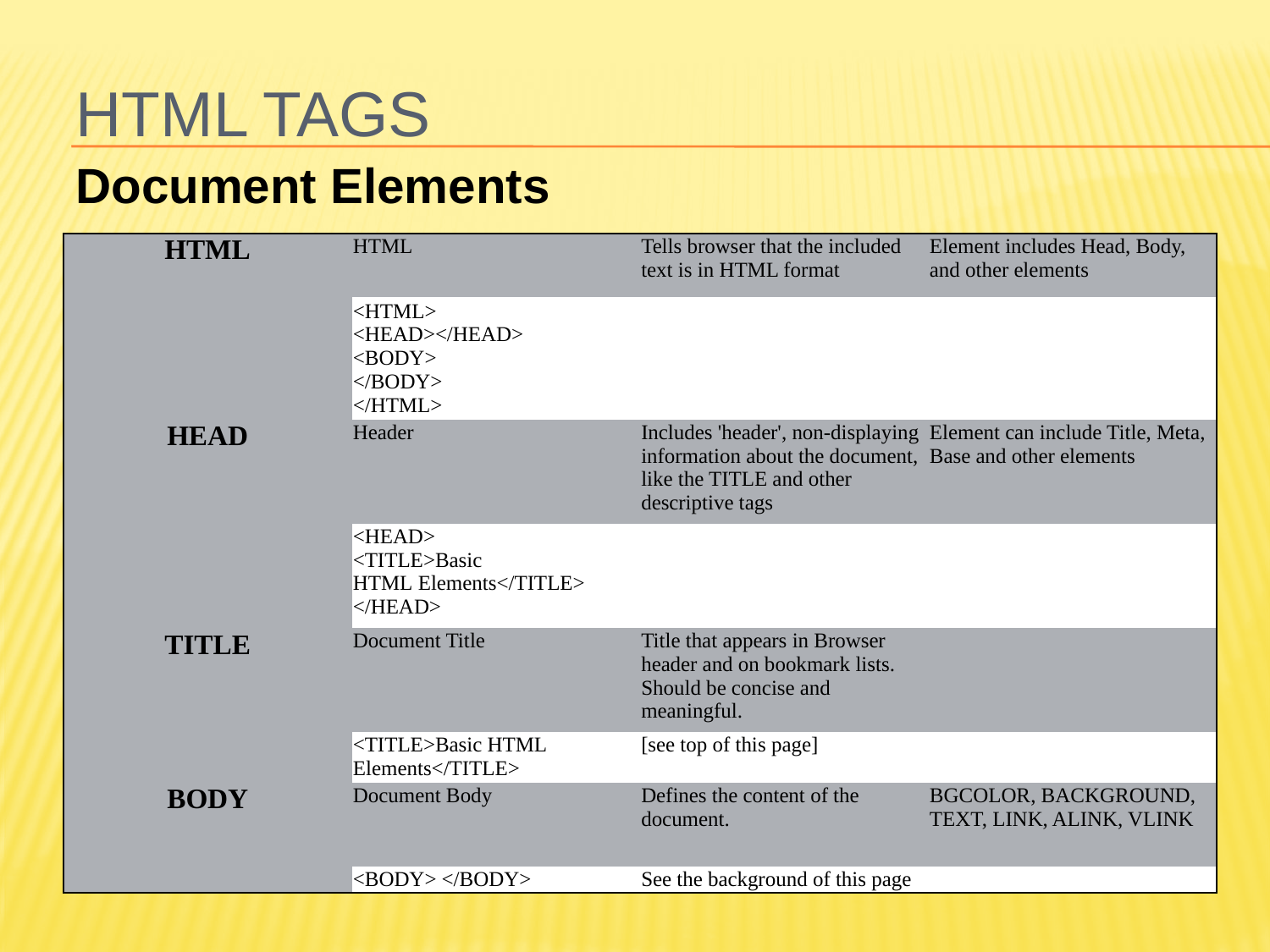

# HTML Tags
Document Elements

| HTML | HTML | Tells browser that the included text is in HTML format | Element includes Head, Body, and other elements |
| --- | --- | --- | --- |
|  | <HTML> <HEAD></HEAD> <BODY> </BODY> </HTML> |  |  |
| HEAD | Header | Includes 'header', non-displaying information about the document, like the TITLE and other descriptive tags | Element can include Title, Meta, Base and other elements |
|  | <HEAD> <TITLE>Basic HTML Elements</TITLE> </HEAD> |  |  |
| TITLE | Document Title | Title that appears in Browser header and on bookmark lists. Should be concise and meaningful. |  |
|  | <TITLE>Basic HTML Elements</TITLE> | [see top of this page] |  |
| BODY | Document Body | Defines the content of the document. | BGCOLOR, BACKGROUND, TEXT, LINK, ALINK, VLINK |
|  | <BODY> </BODY> | See the background of this page |  |